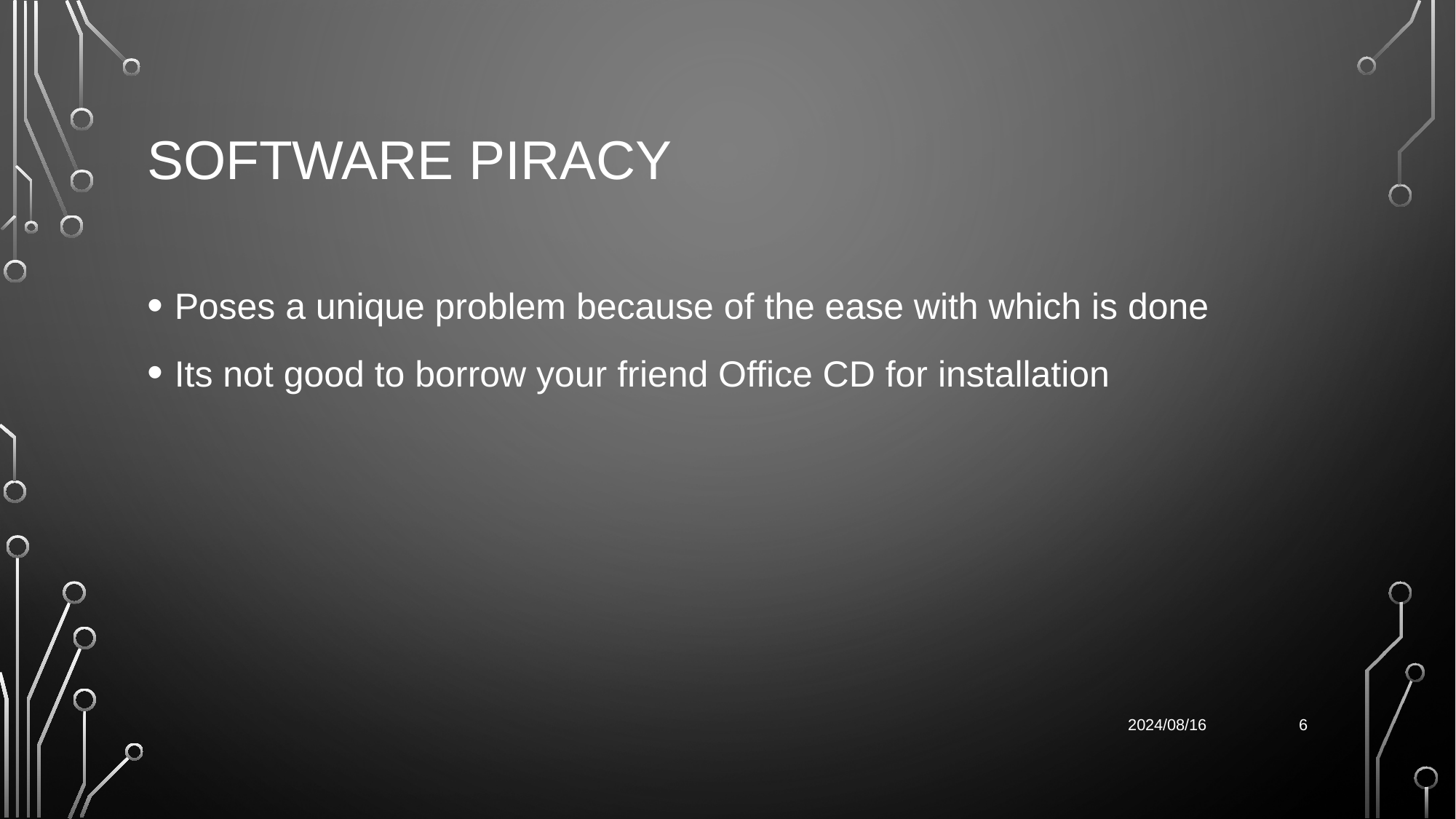

# Software Piracy
Poses a unique problem because of the ease with which is done
Its not good to borrow your friend Office CD for installation
6

2024/08/16